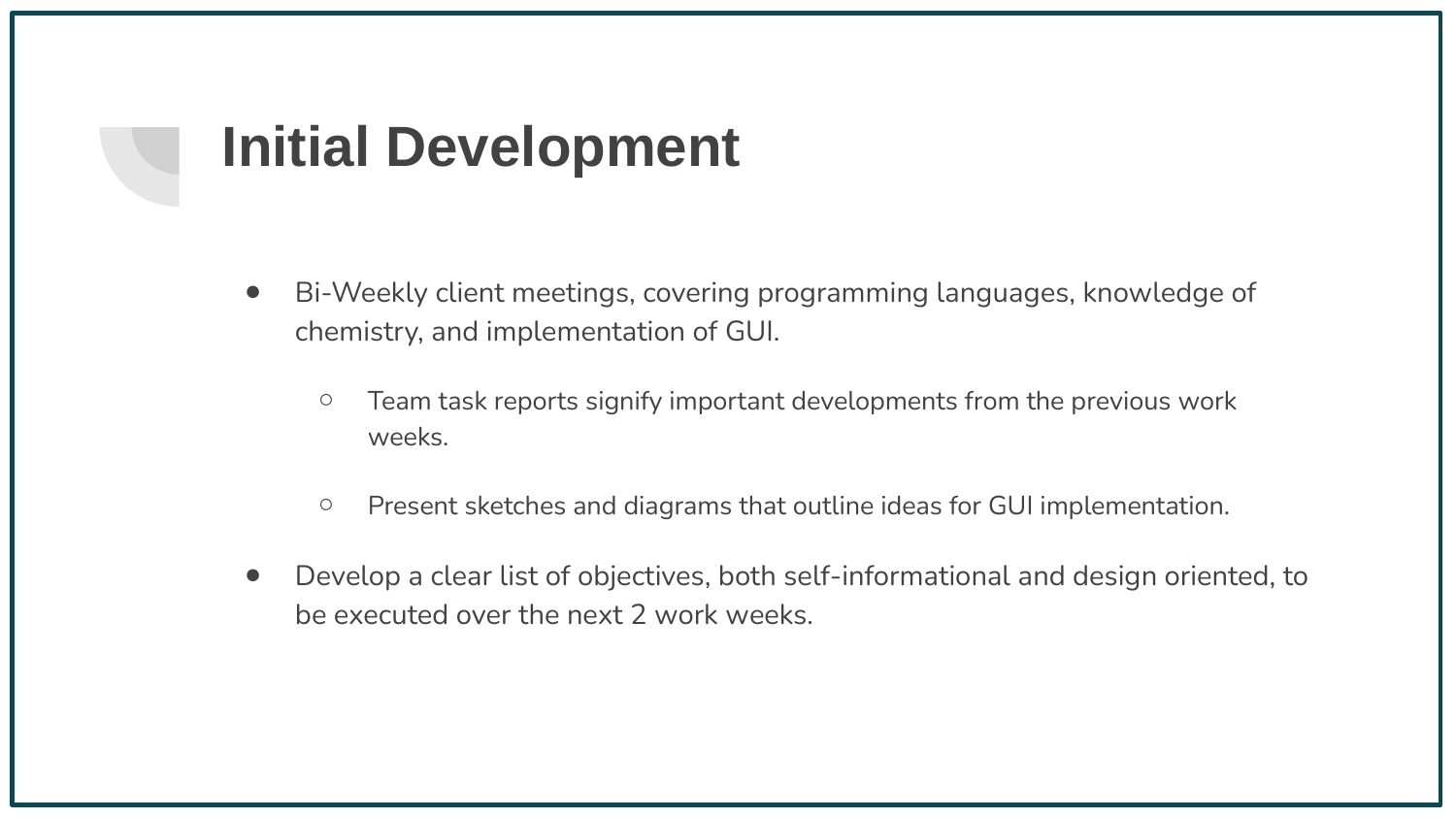

# Initial Development
Bi-Weekly client meetings, covering programming languages, knowledge of chemistry, and implementation of GUI.
Team task reports signify important developments from the previous work weeks.
Present sketches and diagrams that outline ideas for GUI implementation.
Develop a clear list of objectives, both self-informational and design oriented, to be executed over the next 2 work weeks.